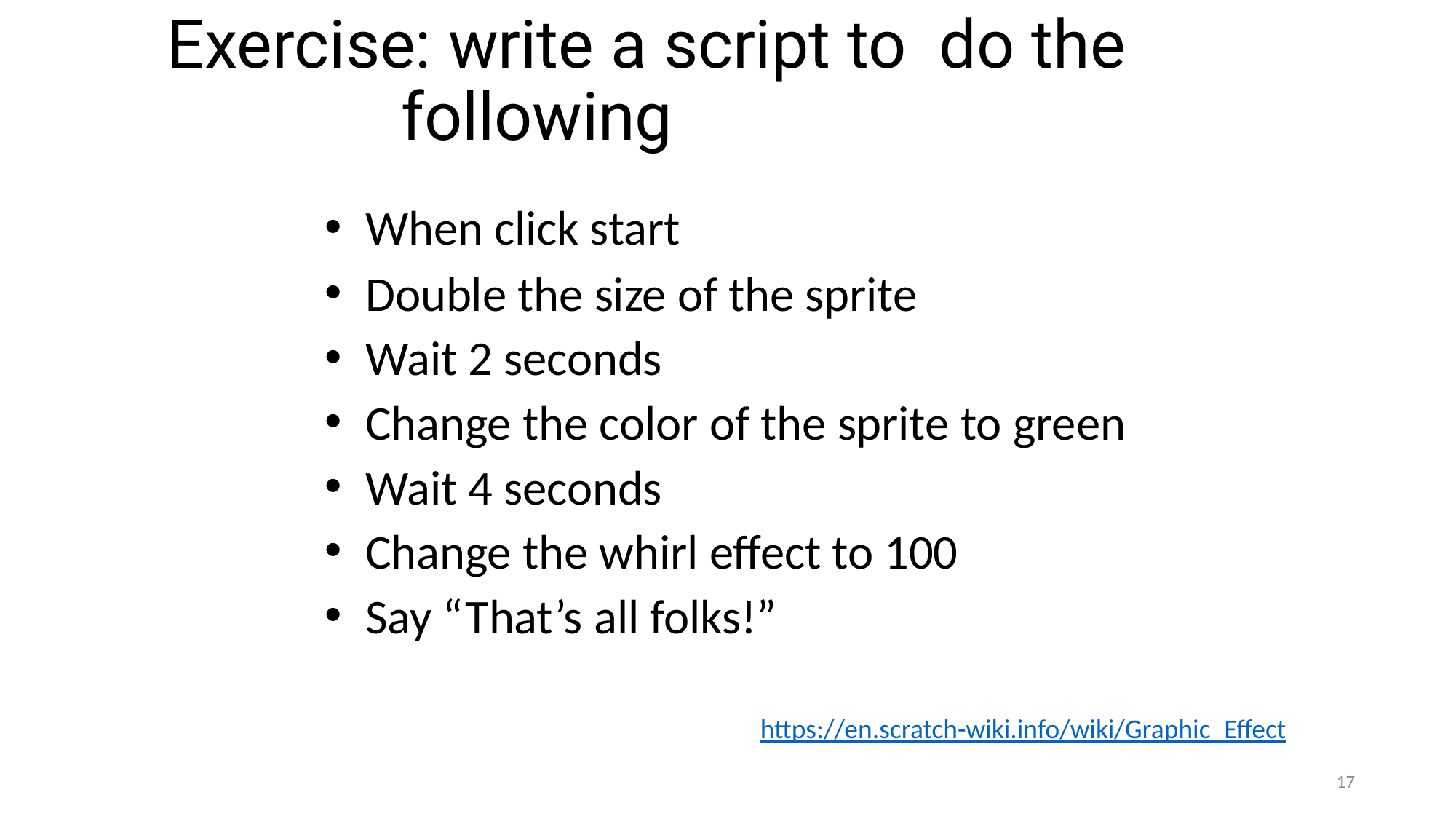

# Exercise: write a script to  do the following
When click start
Double the size of the sprite
Wait 2 seconds
Change the color of the sprite to green
Wait 4 seconds
Change the whirl effect to 100
Say “That’s all folks!”
https://en.scratch-wiki.info/wiki/Graphic_Effect

17